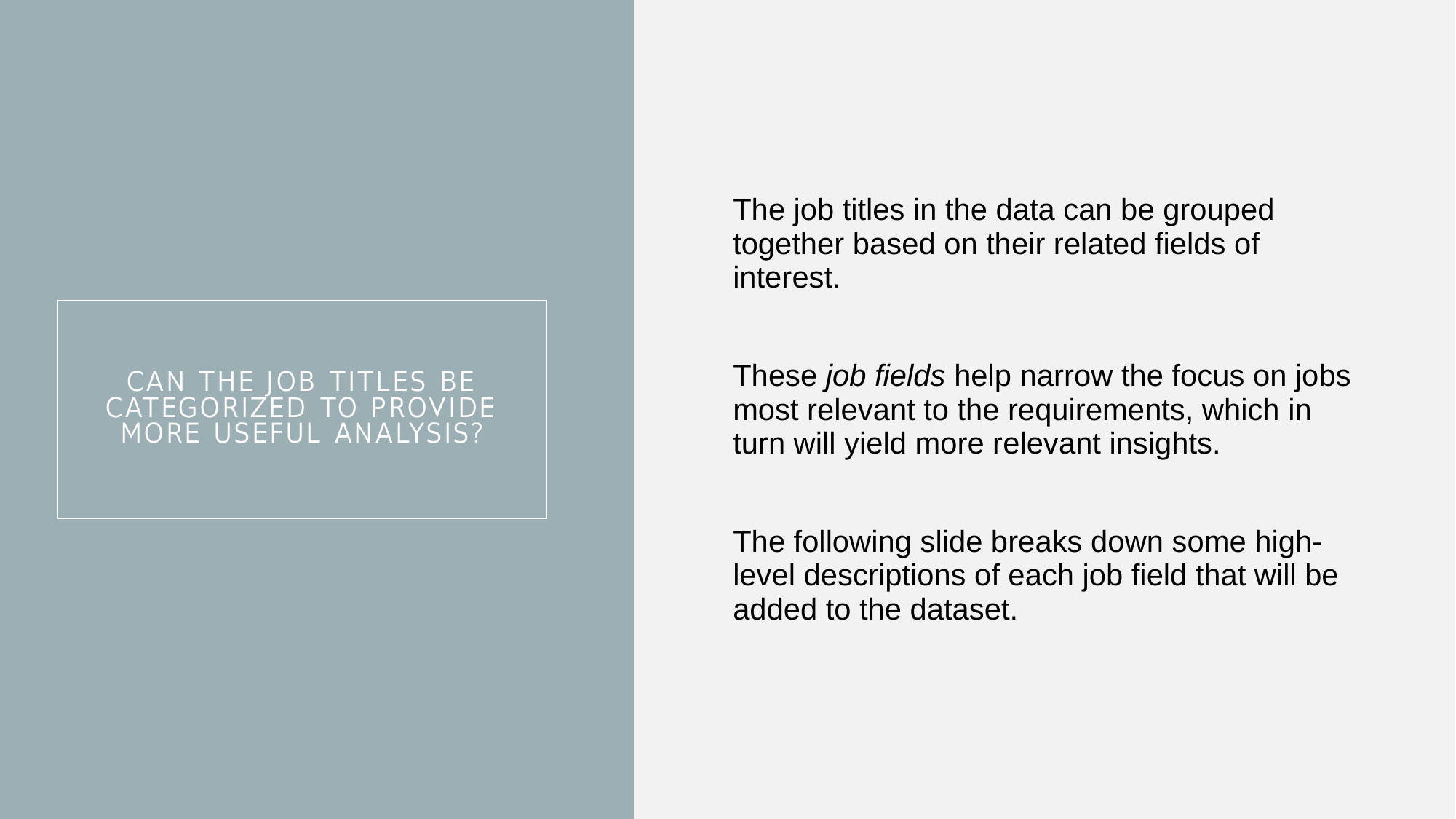

The job titles in the data can be grouped together based on their related fields of interest.

These job fields help narrow the focus on jobs most relevant to the requirements, which in turn will yield more relevant insights.

The following slide breaks down some high-level descriptions of each job field that will be added to the dataset.
Can the job titles be categorized to provide more useful analysis?